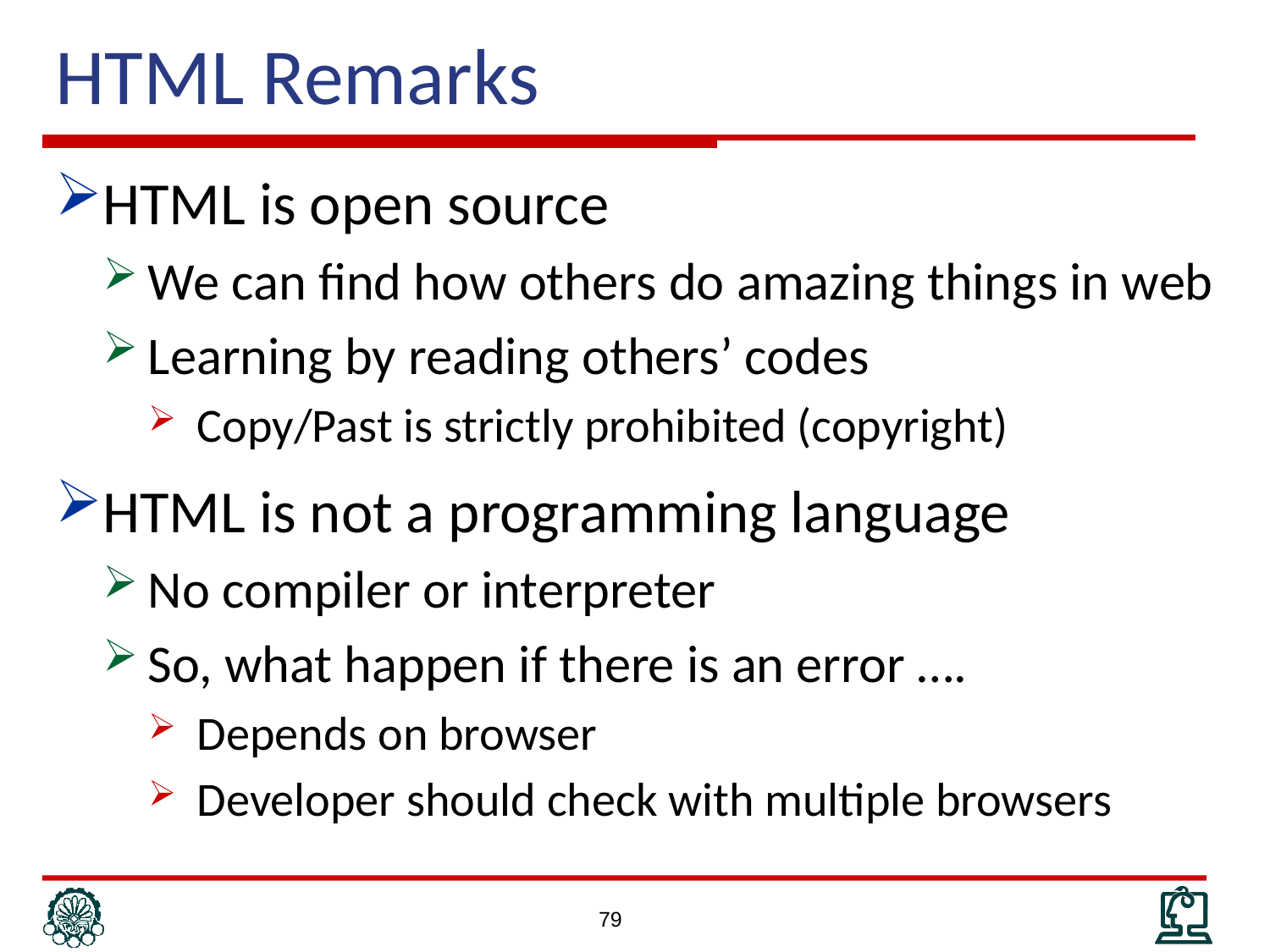

# HTML Remarks
HTML is open source
We can find how others do amazing things in web
Learning by reading others’ codes
Copy/Past is strictly prohibited (copyright)
HTML is not a programming language
No compiler or interpreter
So, what happen if there is an error ….
Depends on browser
Developer should check with multiple browsers

79